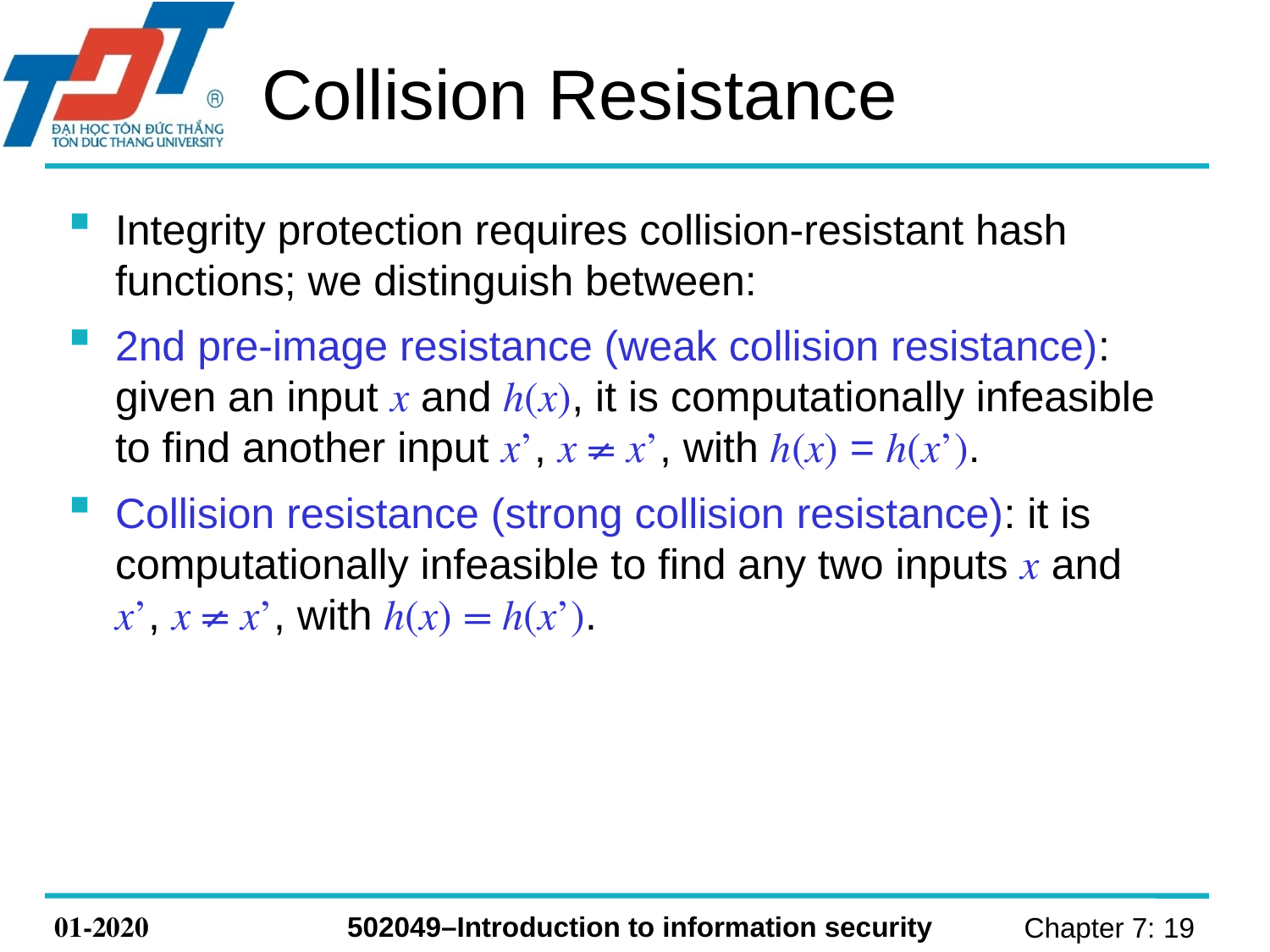

# Collision Resistance
Integrity protection requires collision-resistant hash functions; we distinguish between:
2nd pre-image resistance (weak collision resistance): given an input x and h(x), it is computationally infeasible to find another input x’, x ≠ x’, with h(x) = h(x’).
Collision resistance (strong collision resistance): it is computationally infeasible to find any two inputs x and x’, x ≠ x’, with h(x) = h(x’).